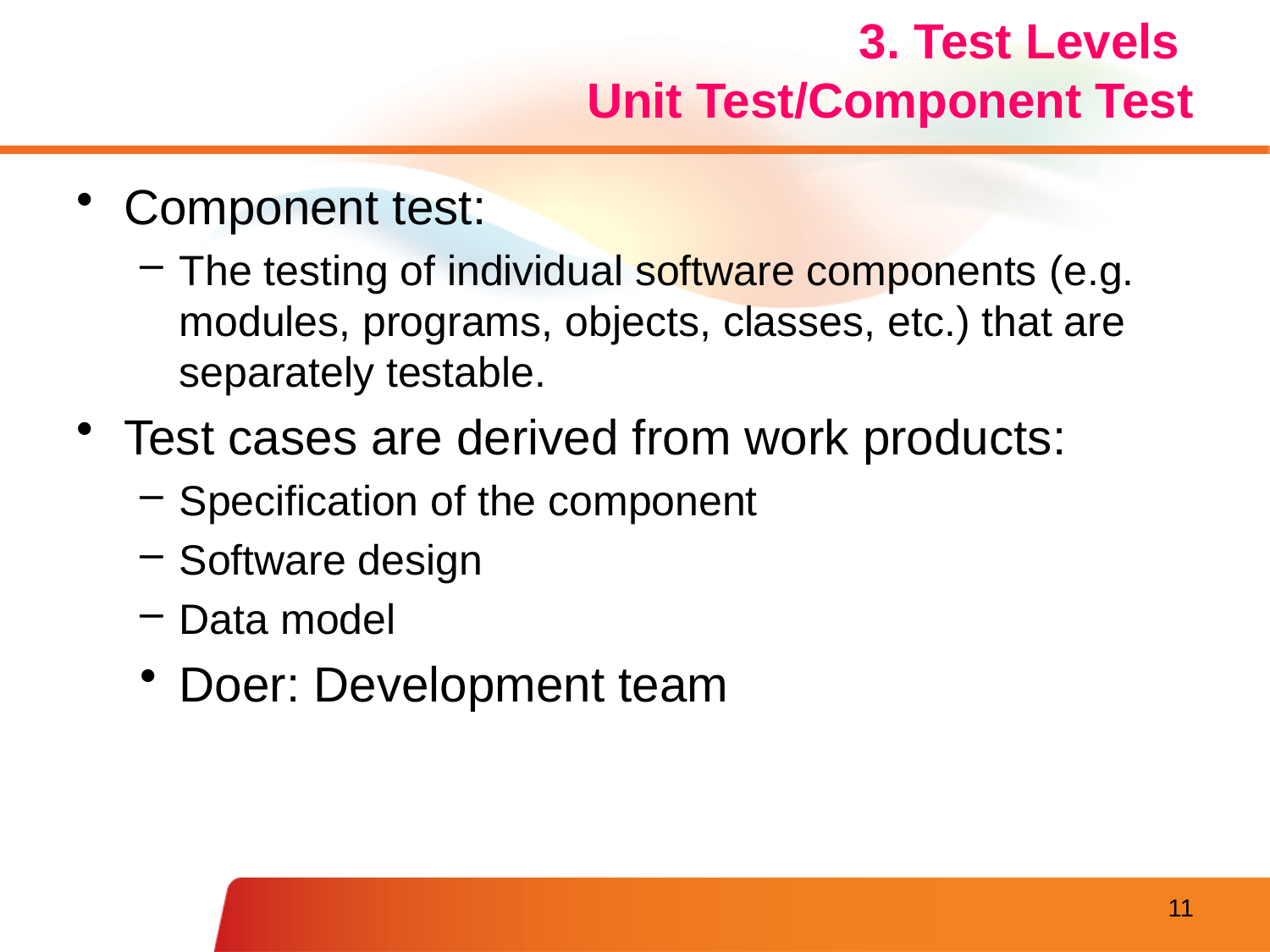

# 3. Test Levels Unit Test/Component Test
Component test:
The testing of individual software components (e.g. modules, programs, objects, classes, etc.) that are separately testable.
Test cases are derived from work products:
Specification of the component
Software design
Data model
Doer: Development team

11